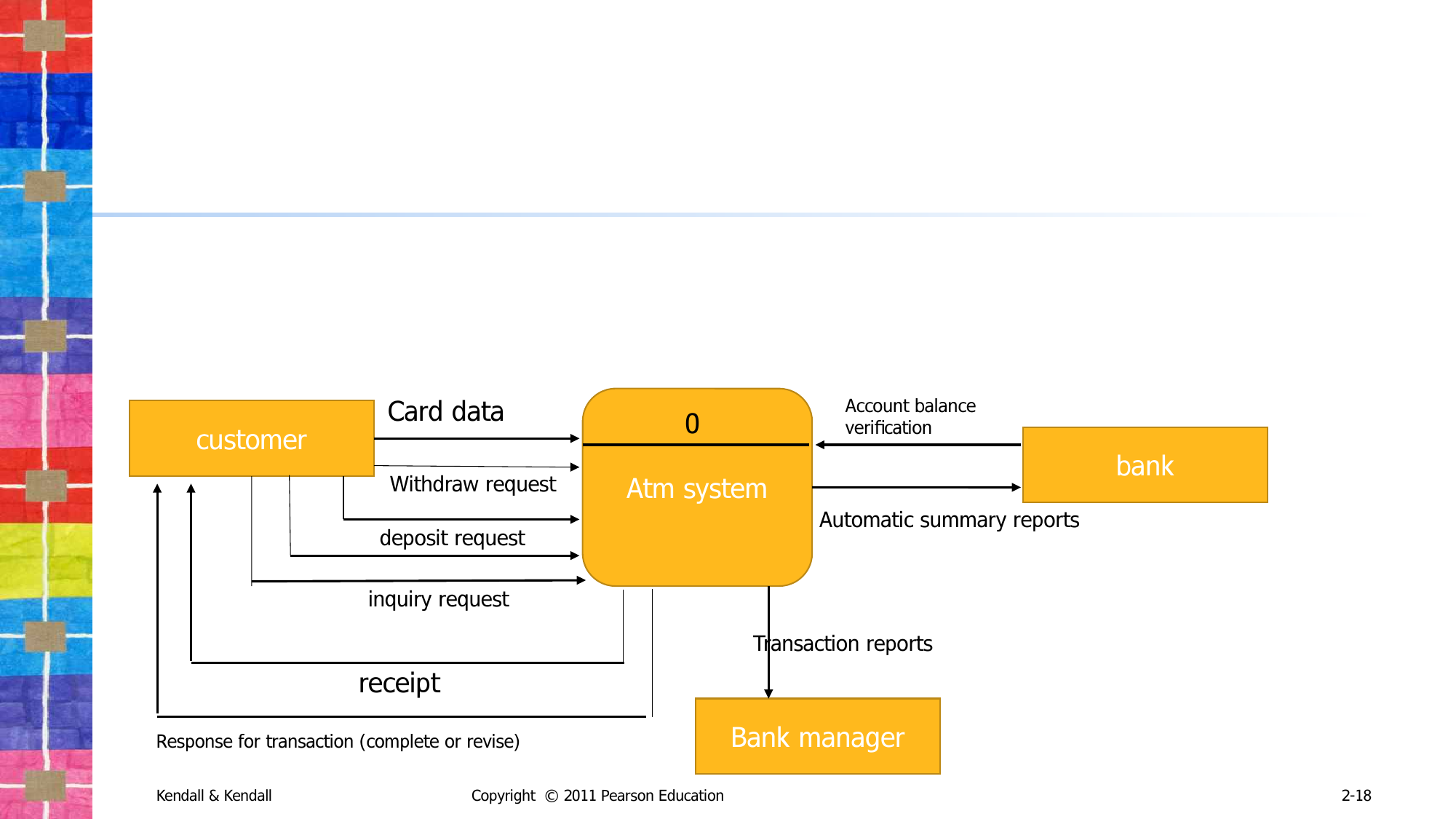

Card data
Atm system
Account balance verification
customer
0
bank
Withdraw request
Automatic summary reports
deposit request
inquiry request
Transaction reports
receipt
Bank manager
Response for transaction (complete or revise)
Kendall & Kendall
Copyright  © 2011 Pearson Education
2-18